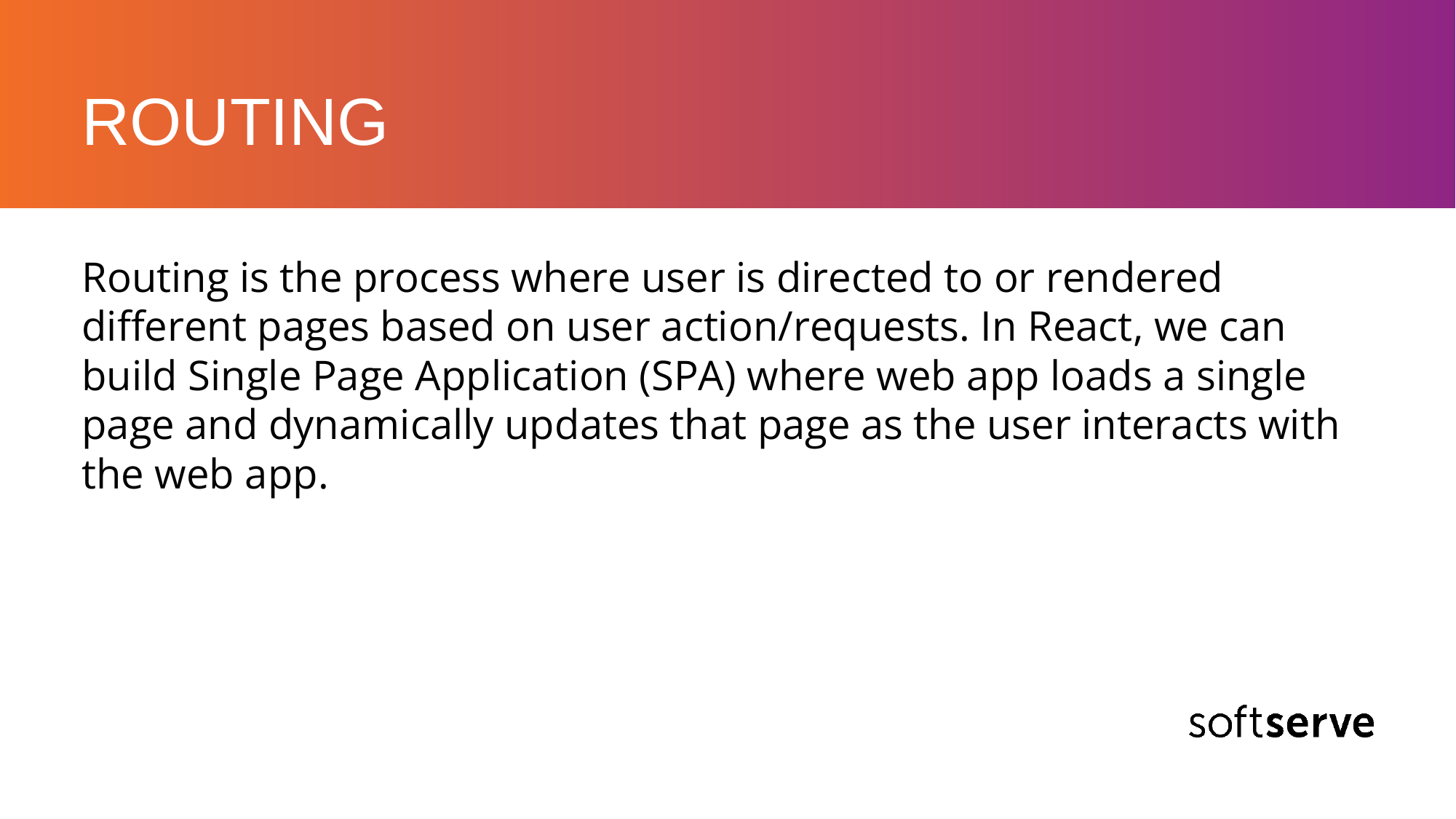

# ROUTING
Routing is the process where user is directed to or rendered different pages based on user action/requests. In React, we can build Single Page Application (SPA) where web app loads a single page and dynamically updates that page as the user interacts with the web app.